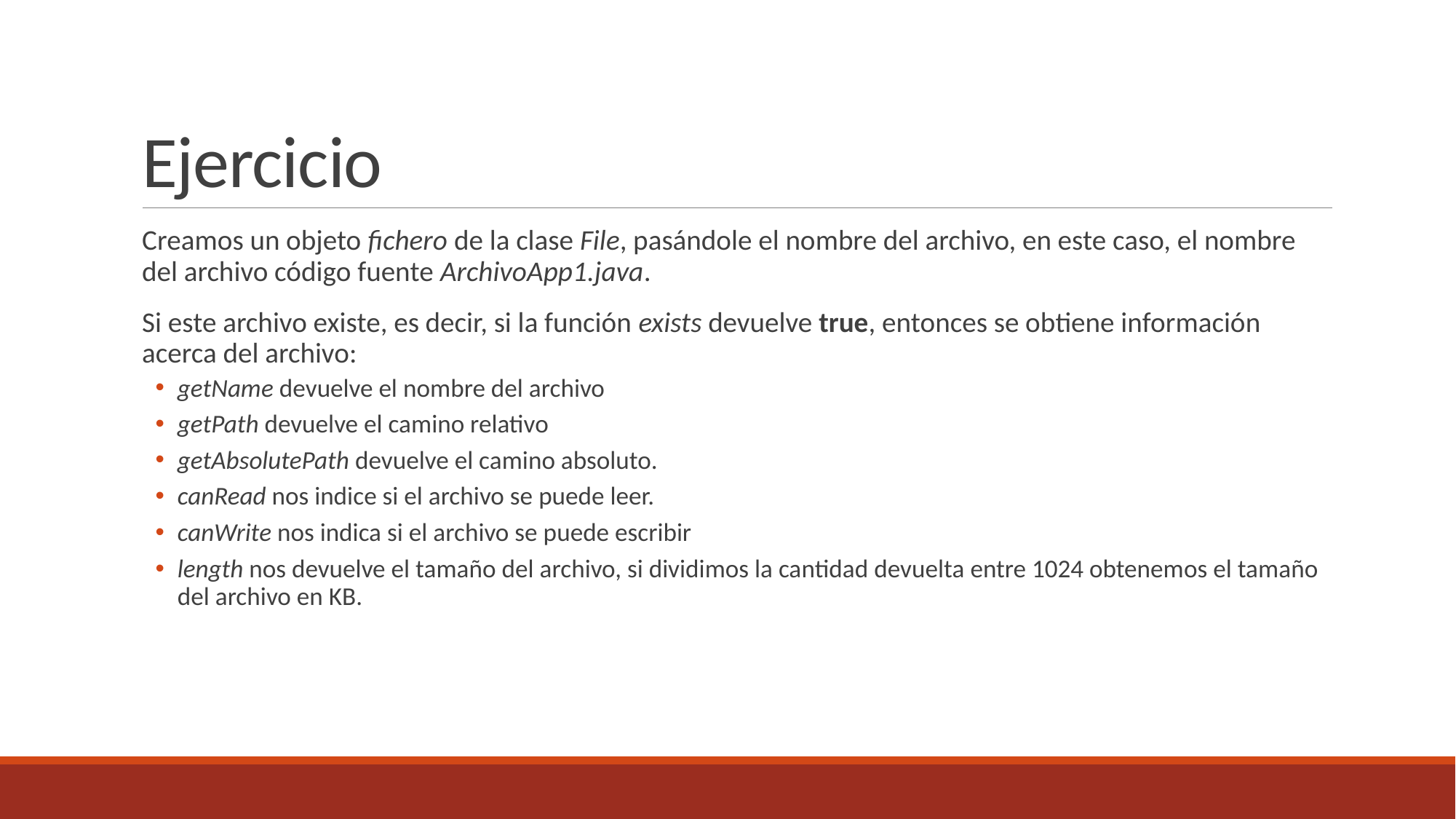

# Ejercicio
Creamos un objeto fichero de la clase File, pasándole el nombre del archivo, en este caso, el nombre del archivo código fuente ArchivoApp1.java.
Si este archivo existe, es decir, si la función exists devuelve true, entonces se obtiene información acerca del archivo:
getName devuelve el nombre del archivo
getPath devuelve el camino relativo
getAbsolutePath devuelve el camino absoluto.
canRead nos indice si el archivo se puede leer.
canWrite nos indica si el archivo se puede escribir
length nos devuelve el tamaño del archivo, si dividimos la cantidad devuelta entre 1024 obtenemos el tamaño del archivo en KB.